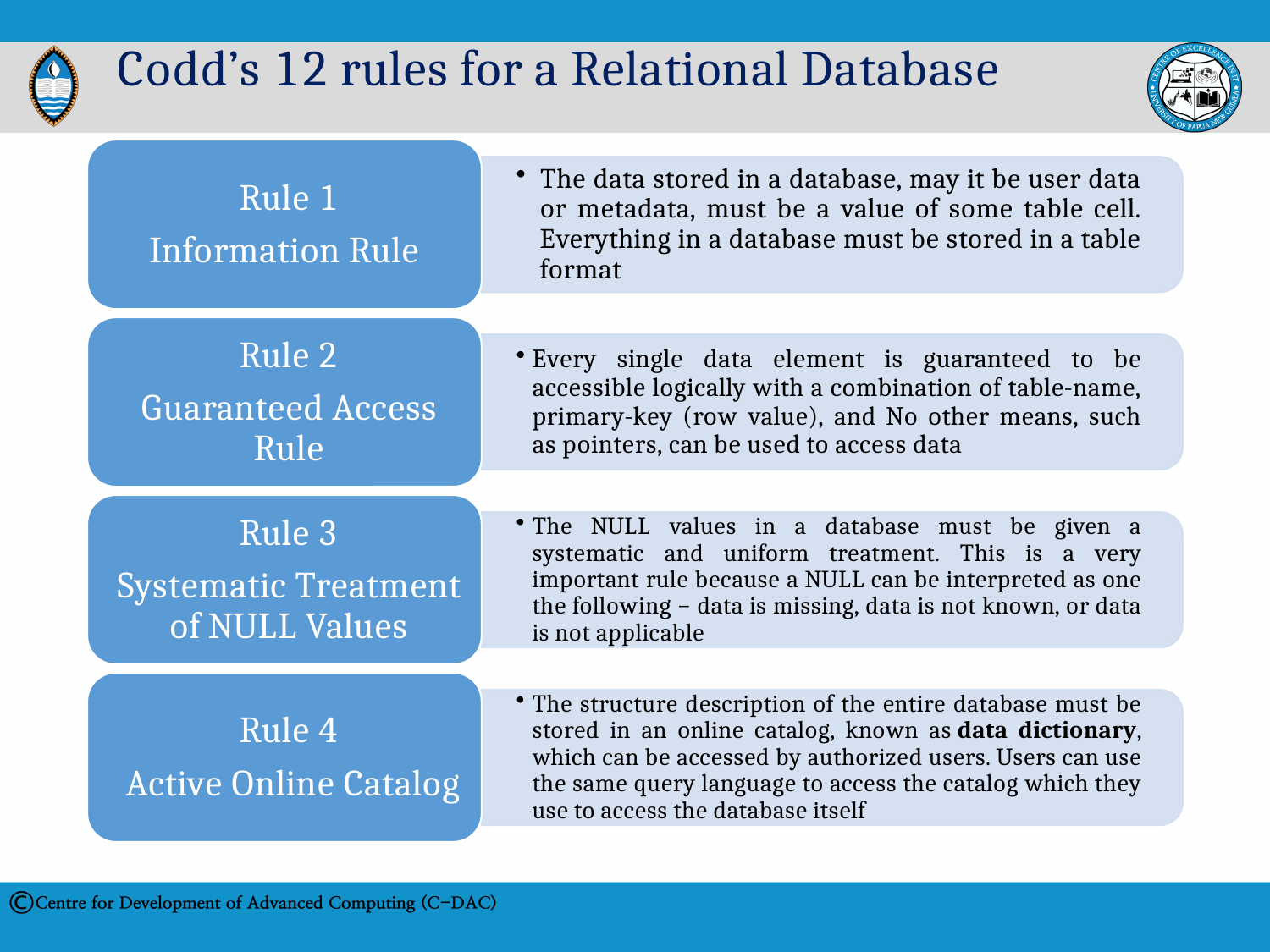

# Codd’s 12 rules for a Relational Database
The data stored in a database, may it be user data or metadata, must be a value of some table cell. Everything in a database must be stored in a table format
Rule 1
Information Rule
Every single data element is guaranteed to be accessible logically with a combination of table-name, primary-key (row value), and No other means, such as pointers, can be used to access data
Rule 2
Guaranteed Access Rule
The NULL values in a database must be given a systematic and uniform treatment. This is a very important rule because a NULL can be interpreted as one the following − data is missing, data is not known, or data is not applicable
Rule 3
Systematic Treatment of NULL Values
The structure description of the entire database must be stored in an online catalog, known as data dictionary, which can be accessed by authorized users. Users can use the same query language to access the catalog which they use to access the database itself
Rule 4
 Active Online Catalog